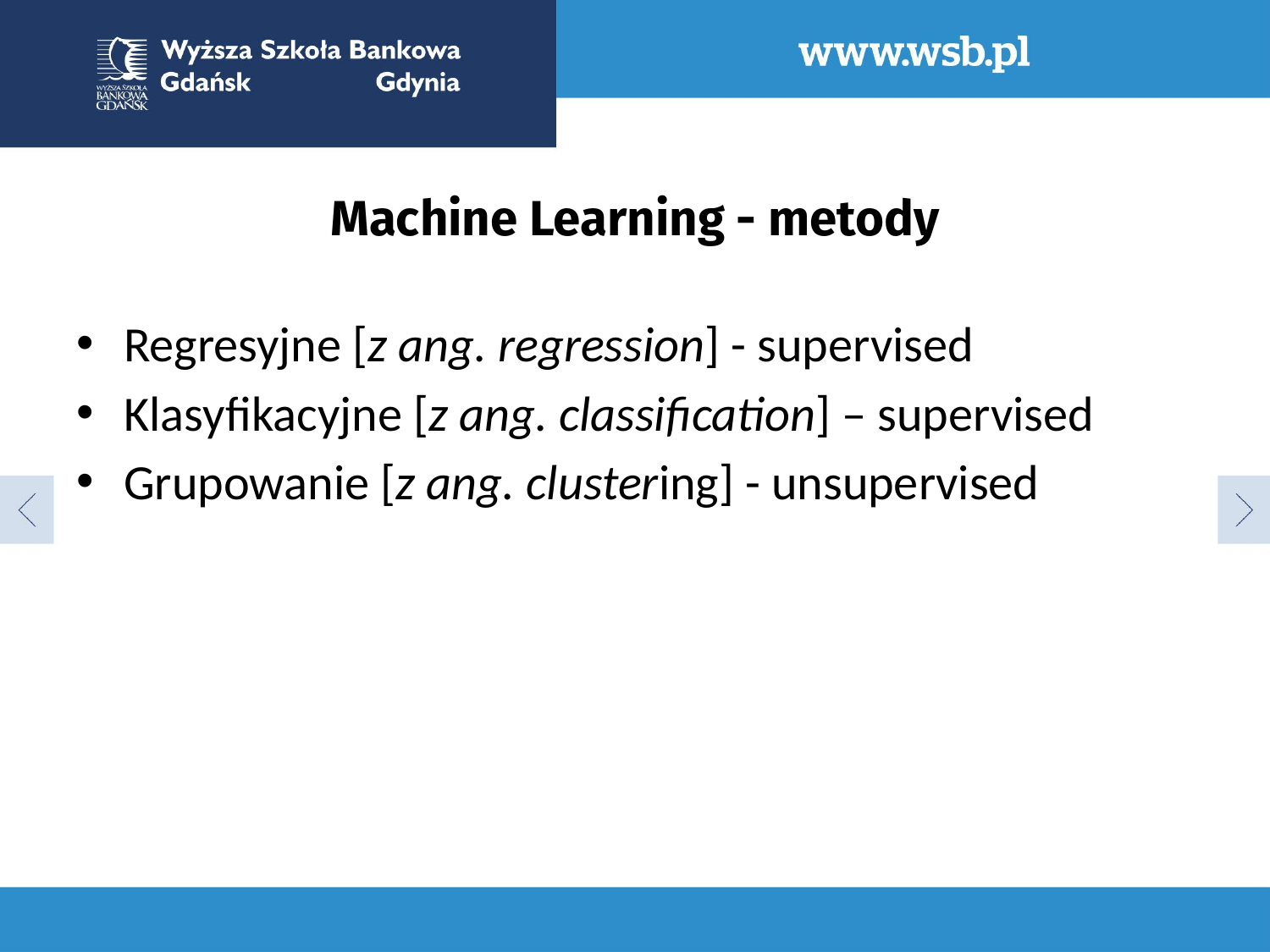

# Machine Learning - metody
Regresyjne [z ang. regression] - supervised
Klasyfikacyjne [z ang. classification] – supervised
Grupowanie [z ang. clustering] - unsupervised